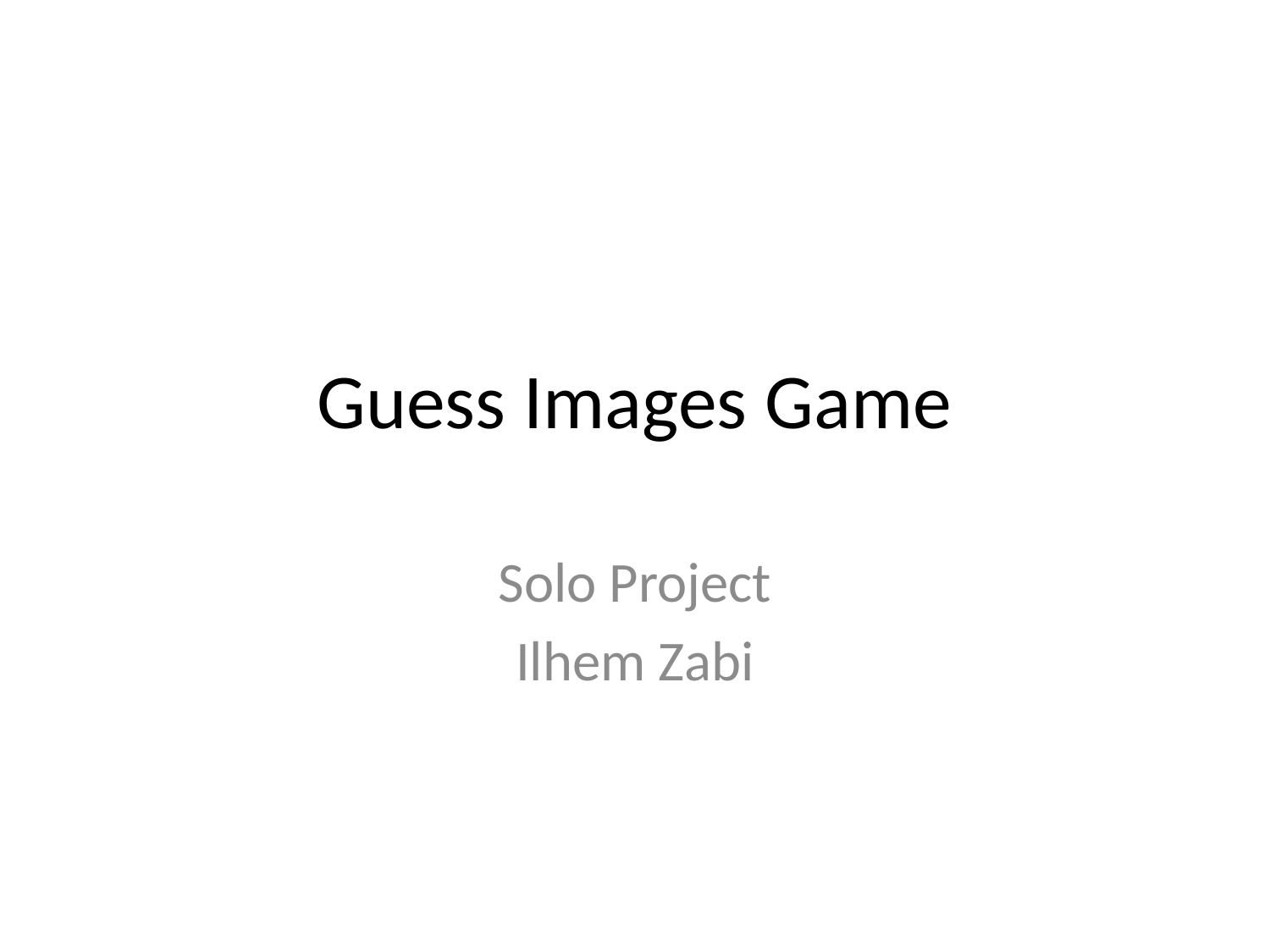

# Guess Images Game
Solo Project
Ilhem Zabi